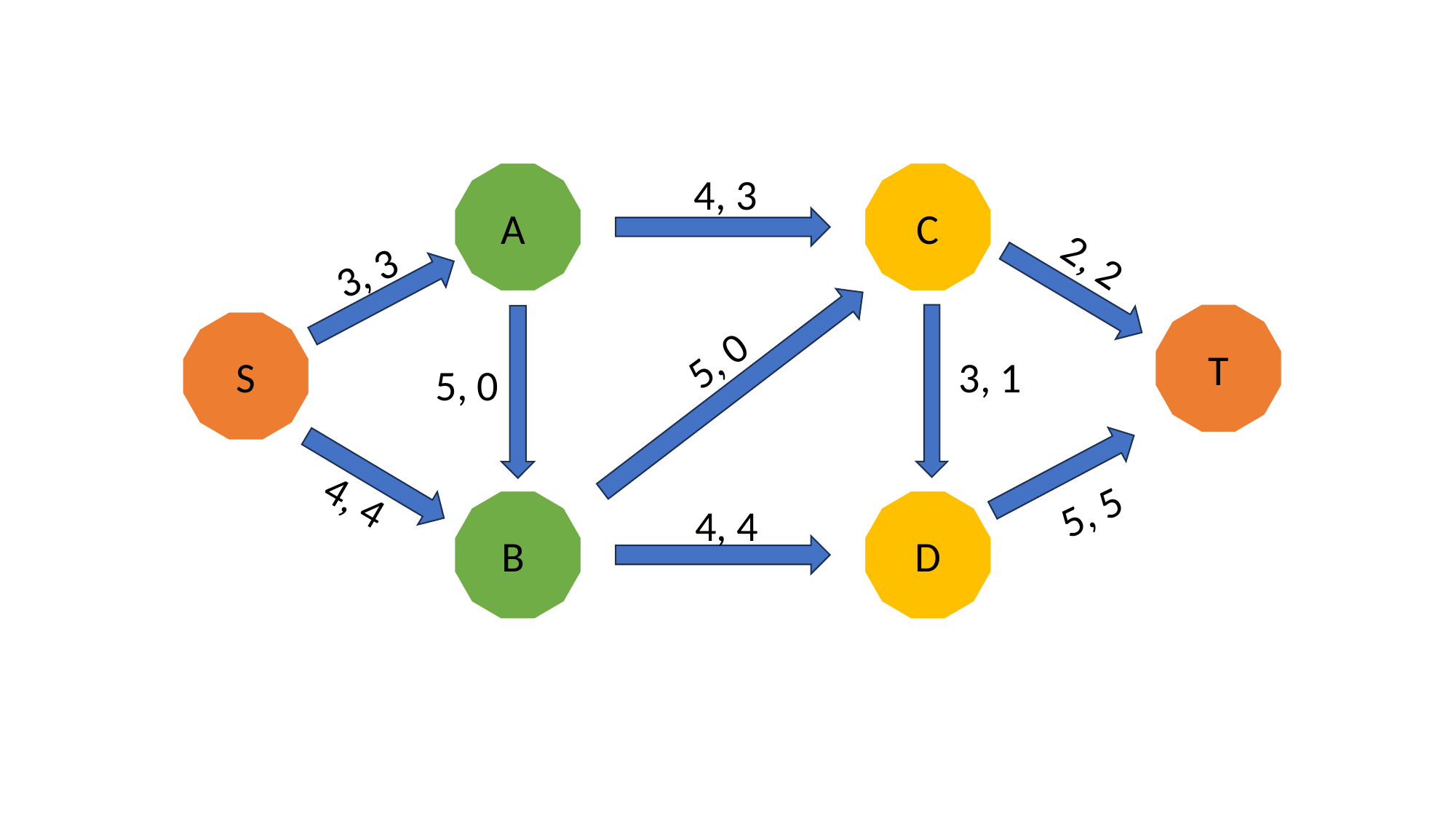

4, 3
A
C

2, 2
3, 3

T
S
5, 0
3, 1
5, 0

4, 4
5, 5
D
B
4, 4